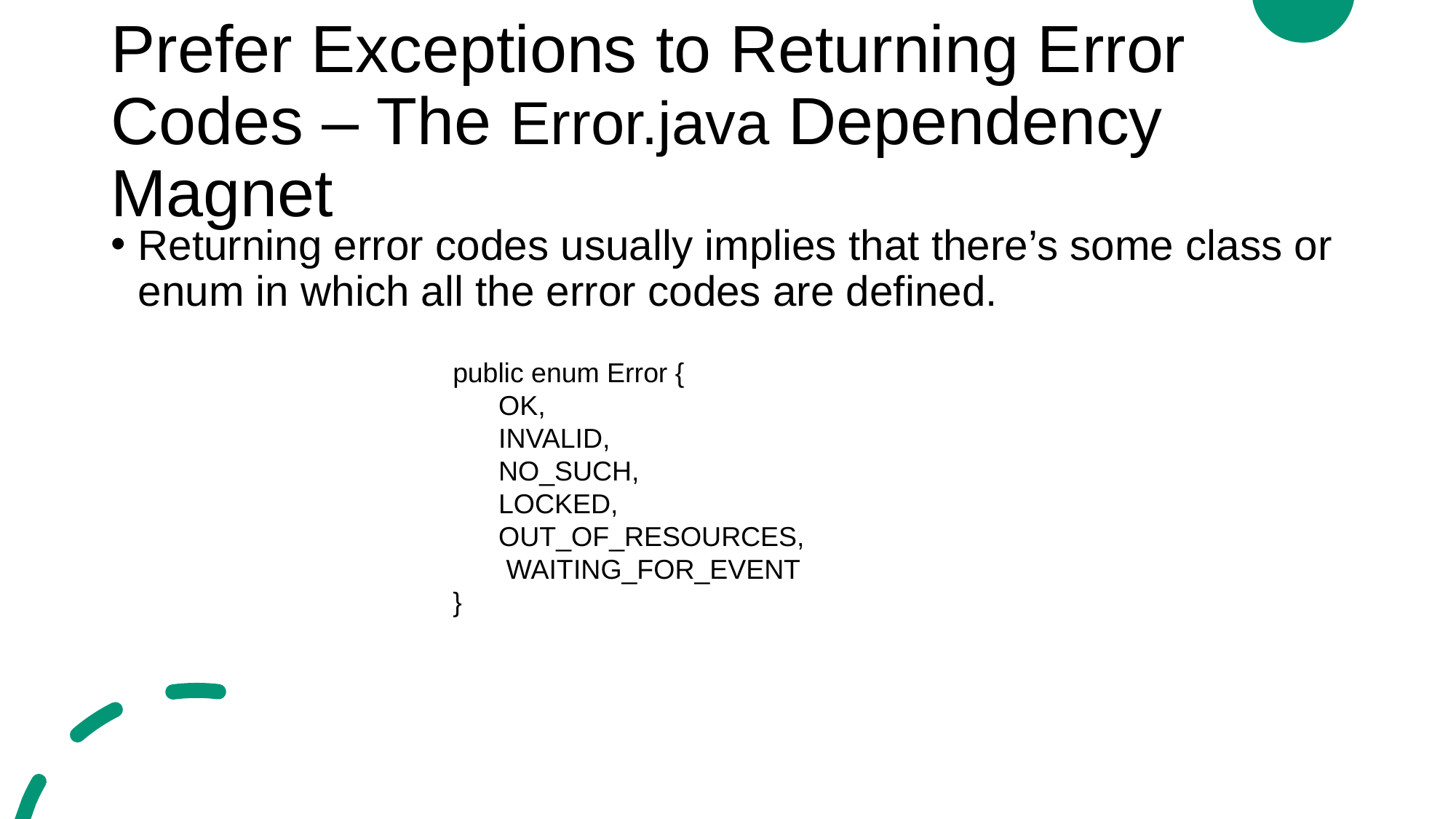

# Prefer Exceptions to Returning Error Codes – The Error.java Dependency Magnet
Returning error codes usually implies that there’s some class or enum in which all the error codes are defined.

public enum Error {
      OK,
      INVALID,
      NO_SUCH,
      LOCKED,
      OUT_OF_RESOURCES,
       WAITING_FOR_EVENT
}